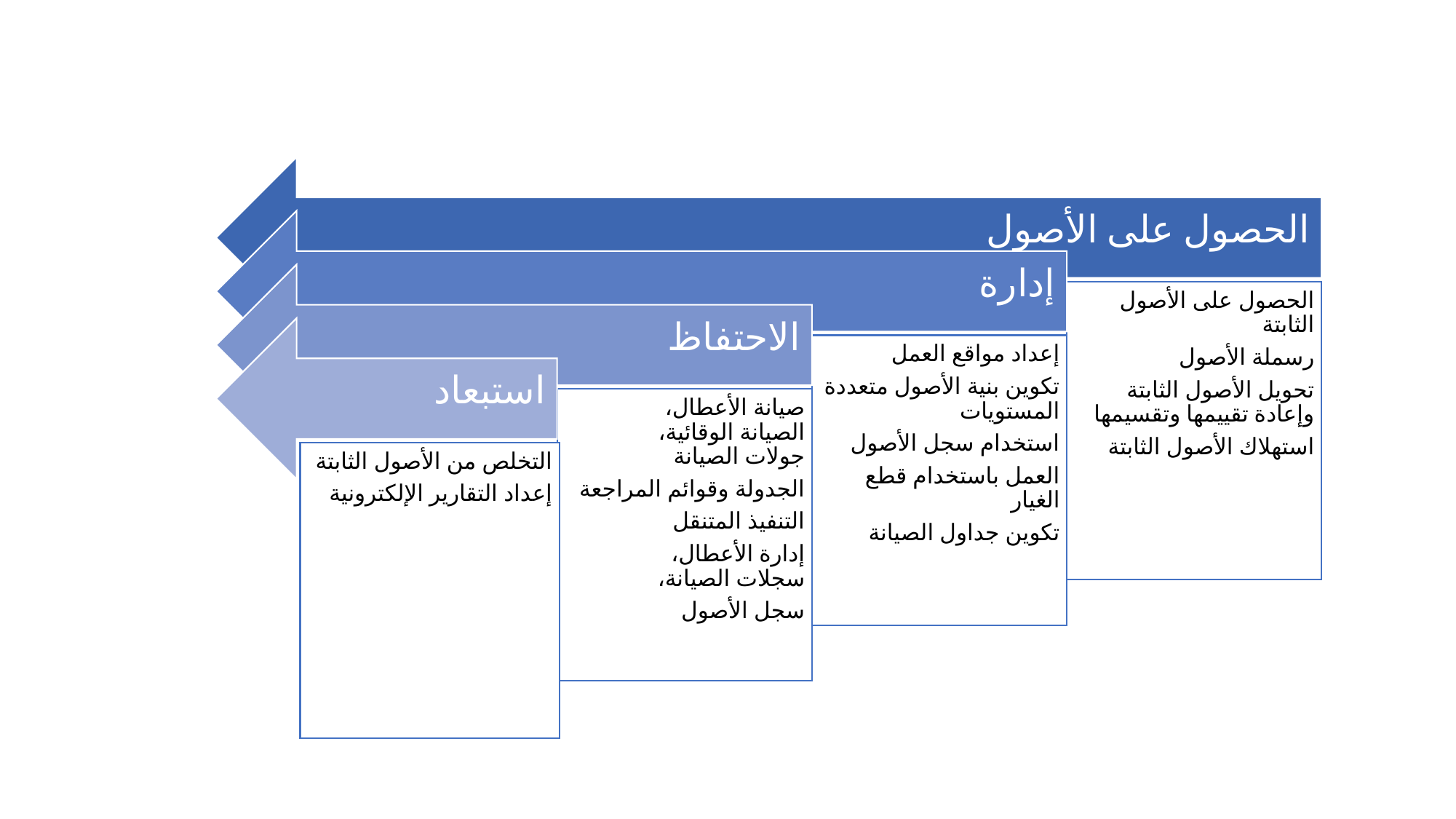

الحصول على الأصول
الحصول على الأصول الثابتة
رسملة الأصول
تحويل الأصول الثابتة وإعادة تقييمها وتقسيمها
استهلاك الأصول الثابتة
إدارة
إعداد مواقع العمل
تكوين بنية الأصول متعددة المستويات
استخدام سجل الأصول
العمل باستخدام قطع الغيار
تكوين جداول الصيانة
الاحتفاظ
صيانة الأعطال،
الصيانة الوقائية،
جولات الصيانة
الجدولة وقوائم المراجعة
التنفيذ المتنقل
إدارة الأعطال،
سجلات الصيانة،
سجل الأصول
استبعاد
التخلص من الأصول الثابتة
إعداد التقارير الإلكترونية